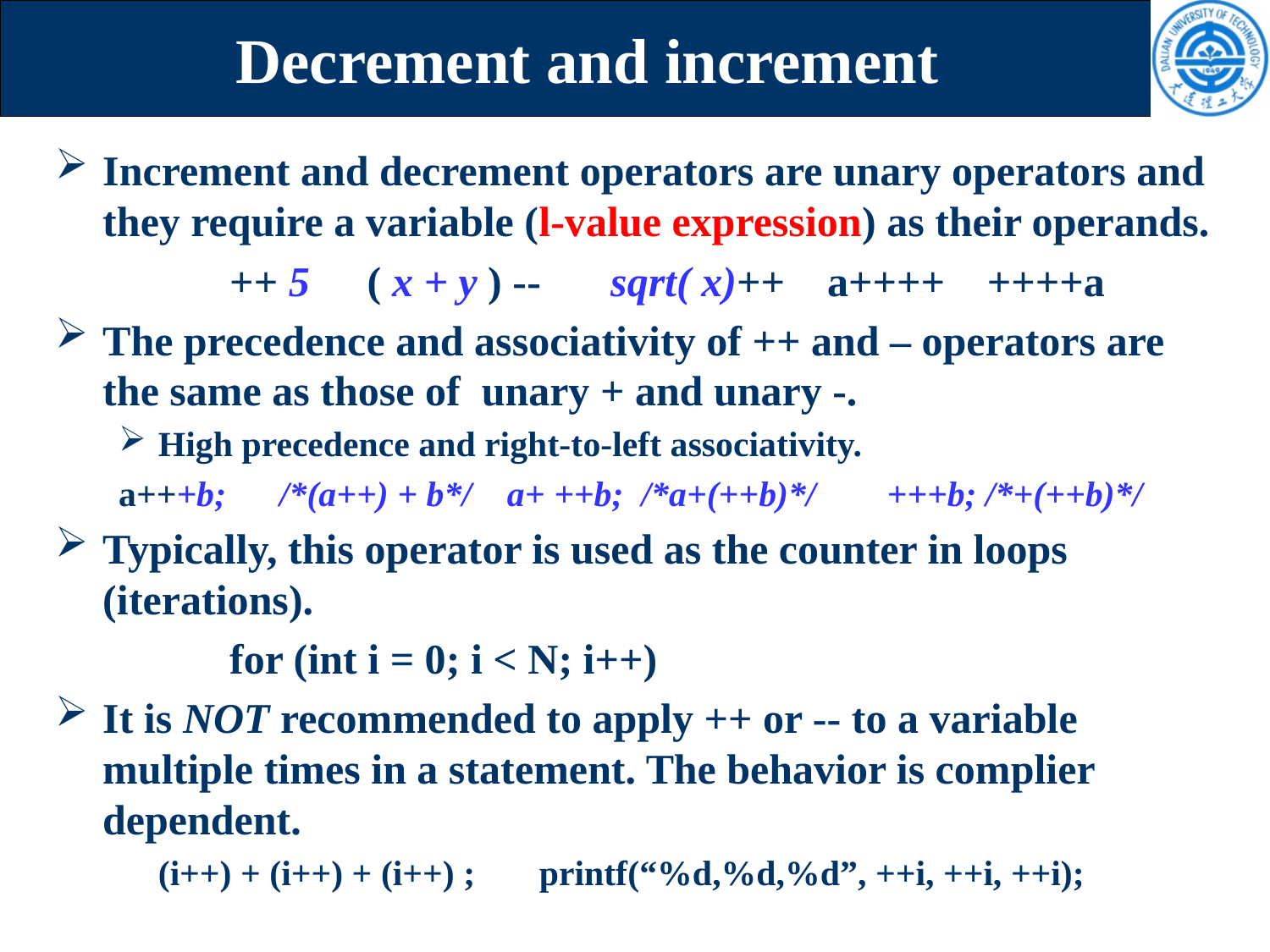

# Decrement and increment
Increment and decrement operators are unary operators and they require a variable (l-value expression) as their operands.
		++ 5	 ( x + y ) --  	sqrt( x)++    a++++    ++++a
The precedence and associativity of ++ and – operators are the same as those of  unary + and unary -.
High precedence and right-to-left associativity.
a+++b;      /*(a++) + b*/    a+ ++b;  /*a+(++b)*/        +++b; /*+(++b)*/
Typically, this operator is used as the counter in loops (iterations).
		for (int i = 0; i < N; i++)
It is NOT recommended to apply ++ or -- to a variable multiple times in a statement. The behavior is complier dependent.
	(i++) + (i++) + (i++) ;	printf(“%d,%d,%d”, ++i, ++i, ++i);